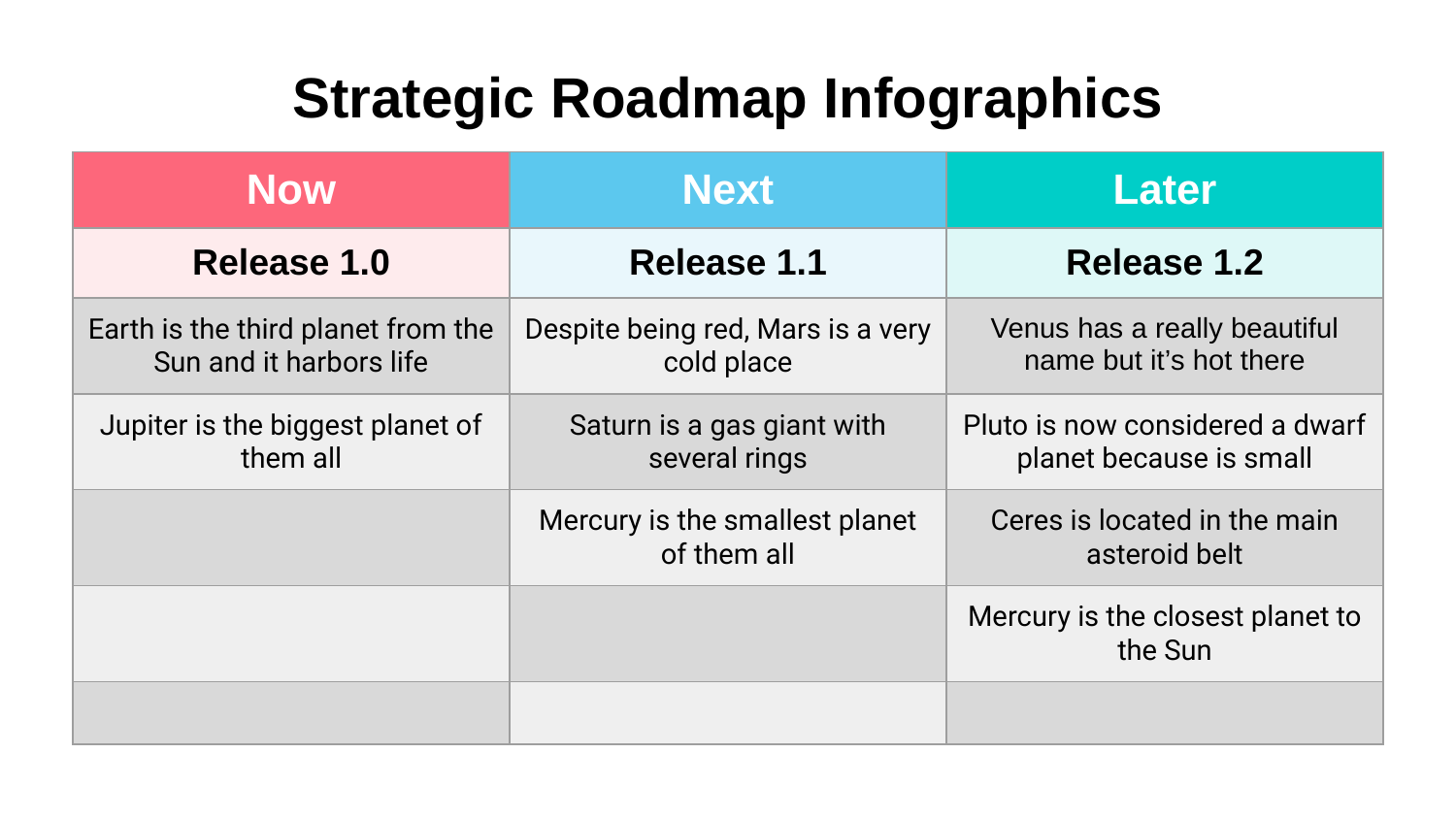

# Strategic Roadmap Infographics
| Now | Next | Later |
| --- | --- | --- |
| Release 1.0 | Release 1.1 | Release 1.2 |
| Earth is the third planet from the Sun and it harbors life | Despite being red, Mars is a very cold place | Venus has a really beautiful name but it’s hot there |
| Jupiter is the biggest planet of them all | Saturn is a gas giant with several rings | Pluto is now considered a dwarf planet because is small |
|  | Mercury is the smallest planet of them all | Ceres is located in the main asteroid belt |
|  |  | Mercury is the closest planet to the Sun |
|  |  |  |